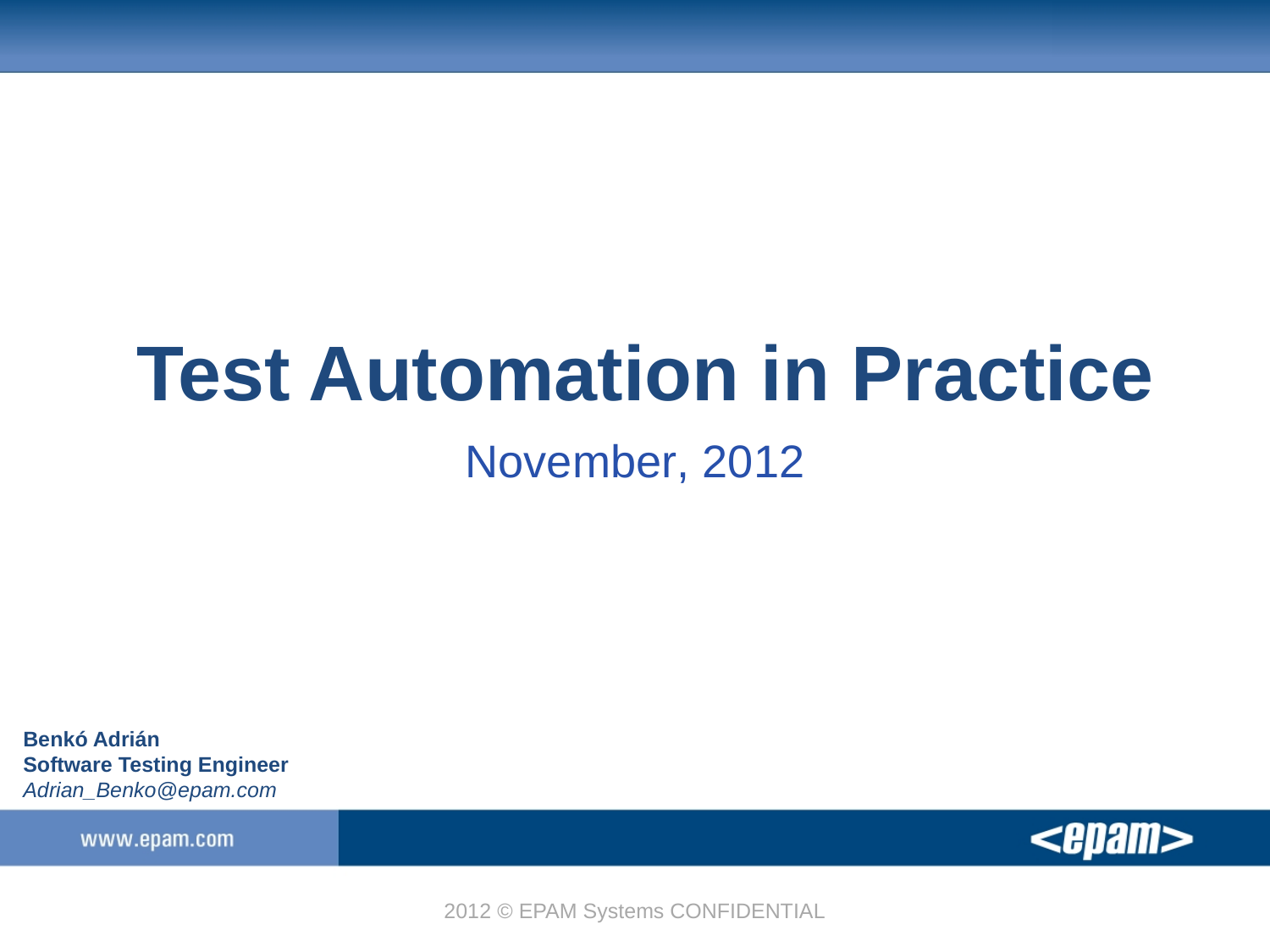

# Test Automation in Practice
November, 2012

Benkó Adrián
Software Testing Engineer
Adrian_Benko@epam.com
2012 © EPAM Systems CONFIDENTIAL